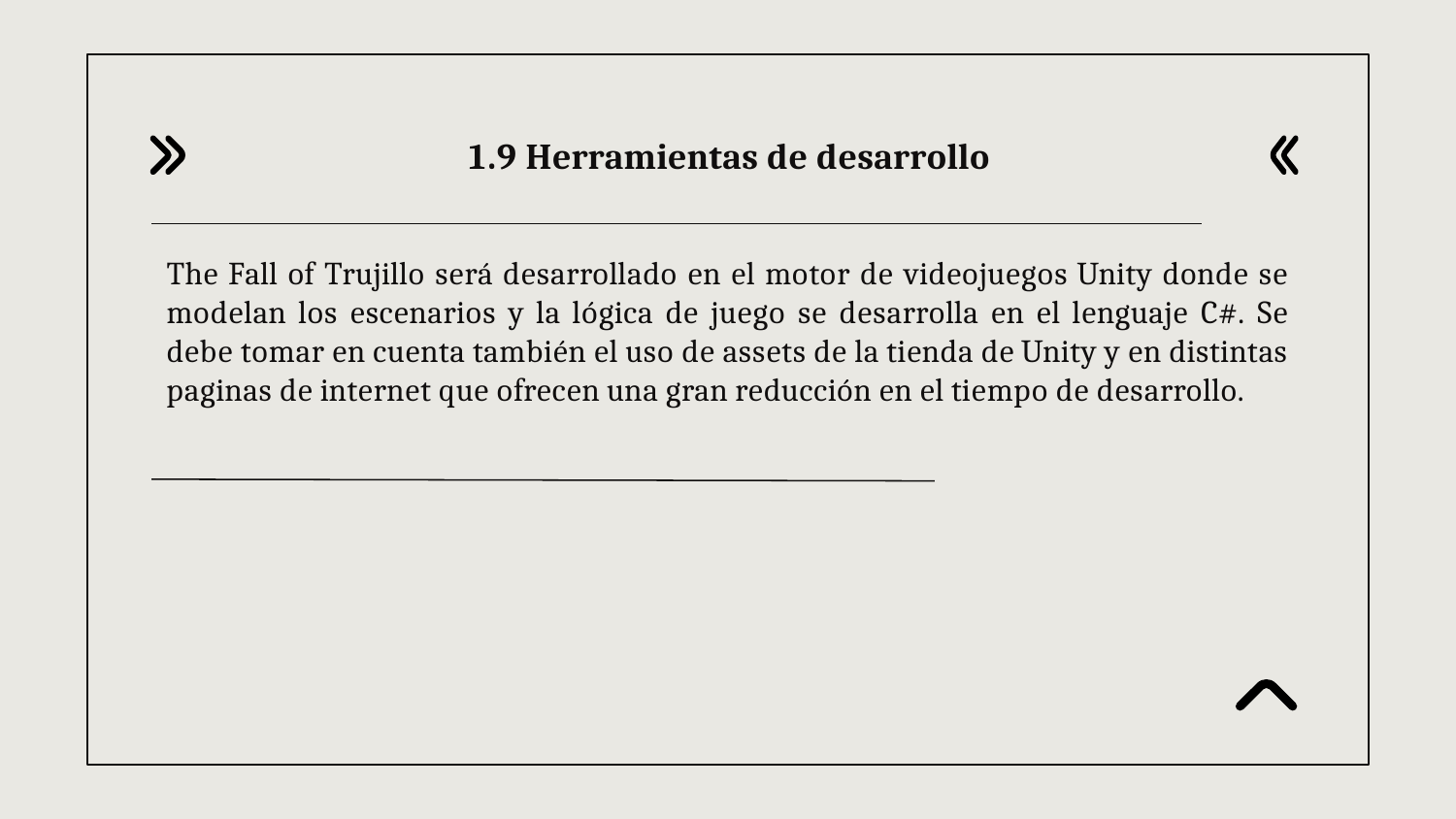

# 1.9 Herramientas de desarrollo

The Fall of Trujillo será desarrollado en el motor de videojuegos Unity donde se modelan los escenarios y la lógica de juego se desarrolla en el lenguaje C#. Se debe tomar en cuenta también el uso de assets de la tienda de Unity y en distintas paginas de internet que ofrecen una gran reducción en el tiempo de desarrollo.